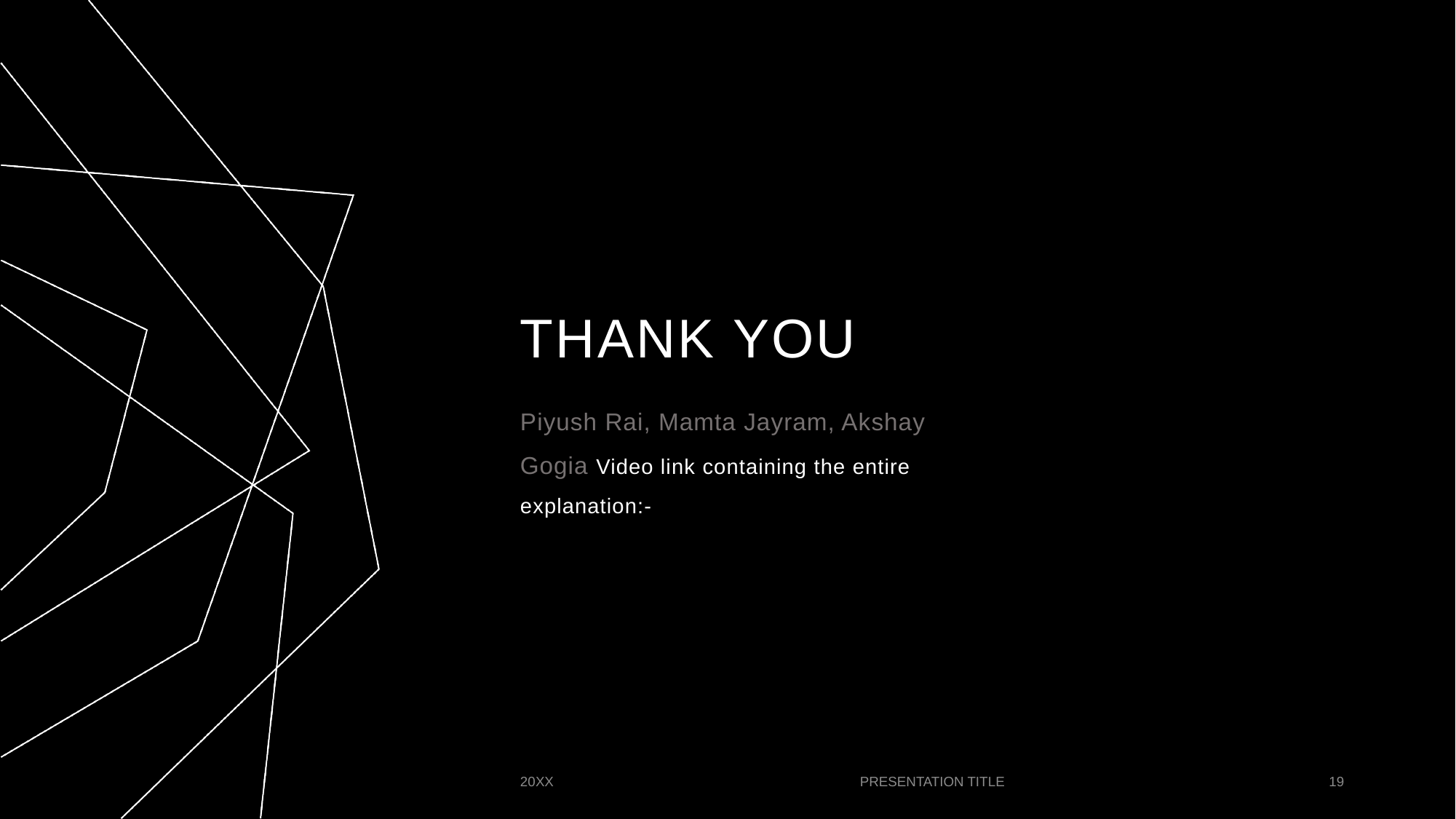

# THANK YOU
Piyush Rai, Mamta Jayram, Akshay Gogia Video link containing the entire explanation:-
20XX
PRESENTATION TITLE
19